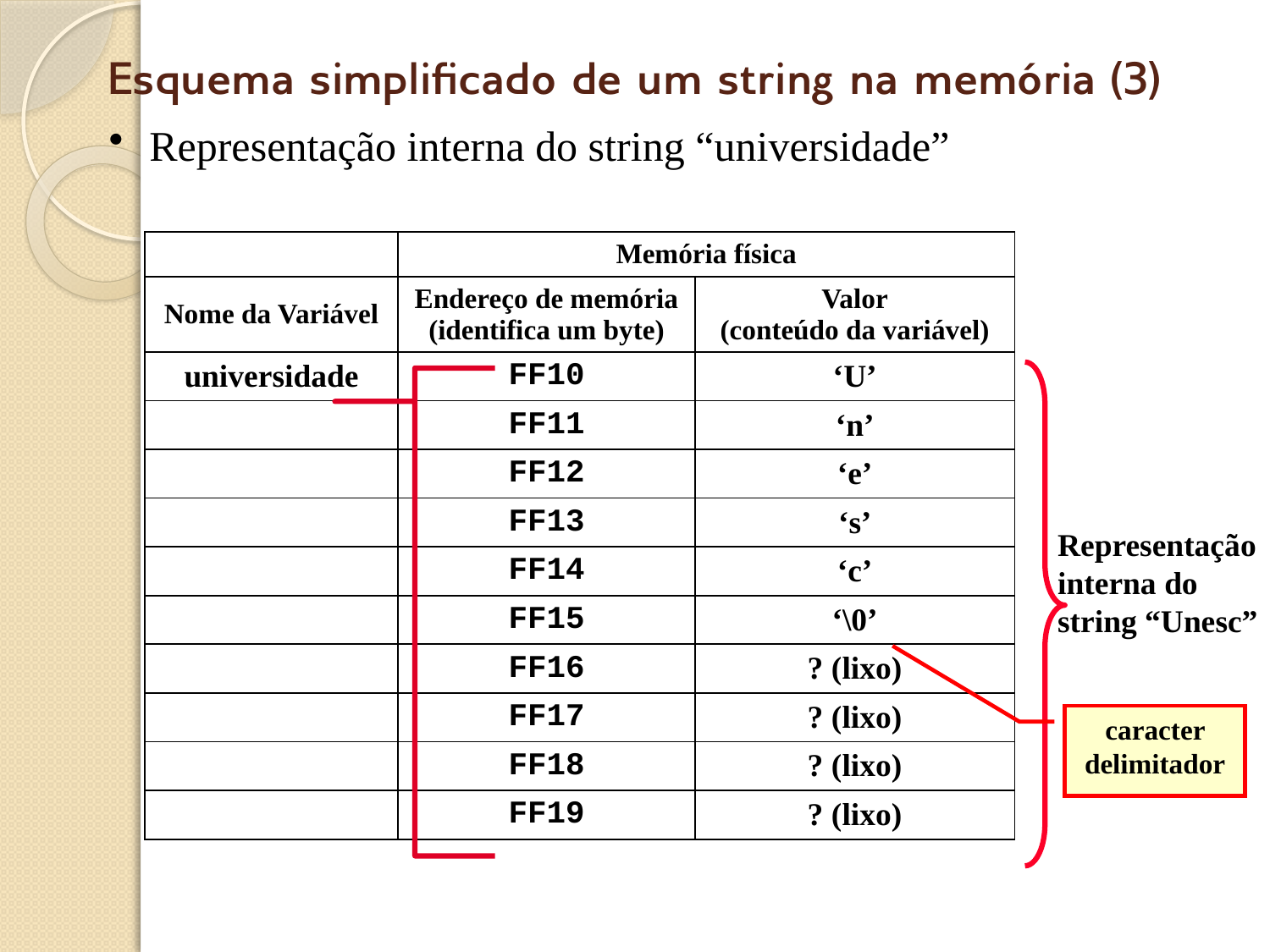

# Esquema simplificado de um string na memória (3)

 Representação interna do string “universidade”
|  | Memória física |  |
| --- | --- | --- |
| Nome da Variável | Endereço de memória (identifica um byte) | Valor (conteúdo da variável) |
| universidade | FF10 | ‘U’ |
|  | FF11 | ‘n’ |
|  | FF12 | ‘e’ |
|  | FF13 | ‘s’ |
|  | FF14 | ‘c’ |
|  | FF15 | ‘\0’ |
|  | FF16 | ? (lixo) |
|  | FF17 | ? (lixo) |
|  | FF18 | ? (lixo) |
|  | FF19 | ? (lixo) |

Representação interna do string “Unesc”
caracter delimitador